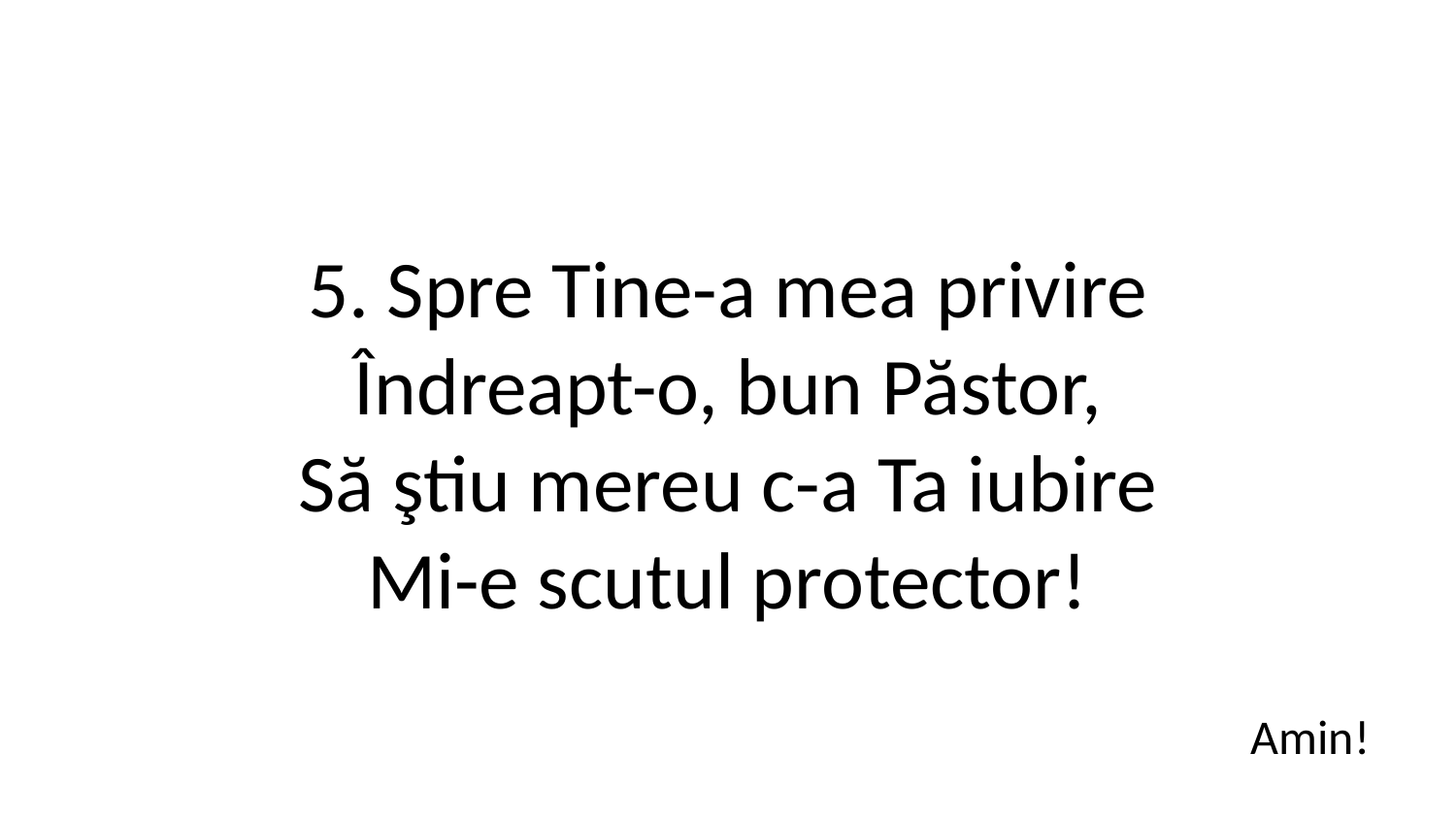

5. Spre Tine-a mea privire
Îndreapt-o, bun Păstor,
Să ştiu mereu c-a Ta iubire
Mi-e scutul protector!

Amin!